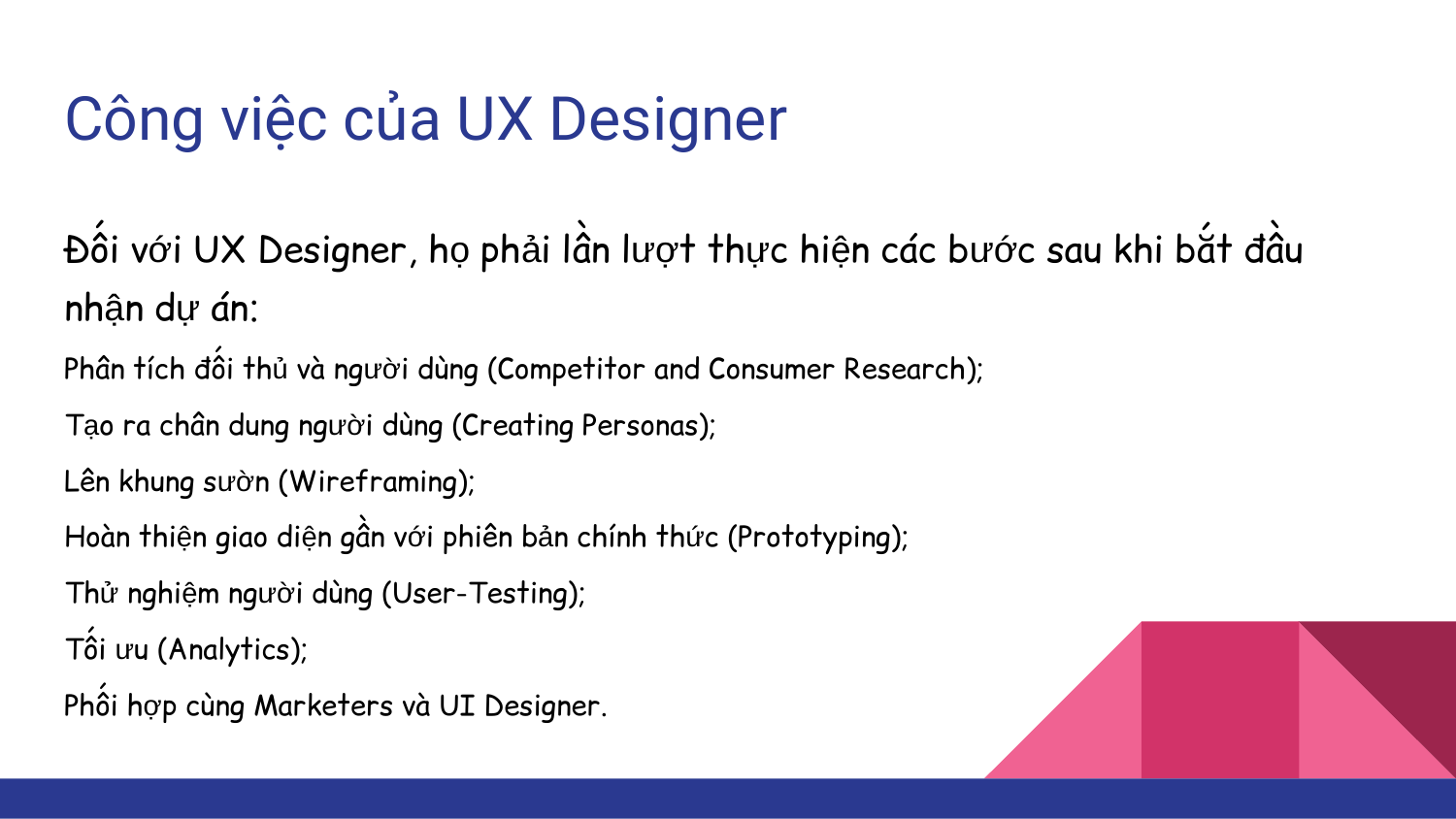

# Công việc của UX Designer
Đối với UX Designer, họ phải lần lượt thực hiện các bước sau khi bắt đầu nhận dự án:
Phân tích đối thủ và người dùng (Competitor and Consumer Research);
Tạo ra chân dung người dùng (Creating Personas);
Lên khung sườn (Wireframing);
Hoàn thiện giao diện gần với phiên bản chính thức (Prototyping);
Thử nghiệm người dùng (User-Testing);
Tối ưu (Analytics);
Phối hợp cùng Marketers và UI Designer.